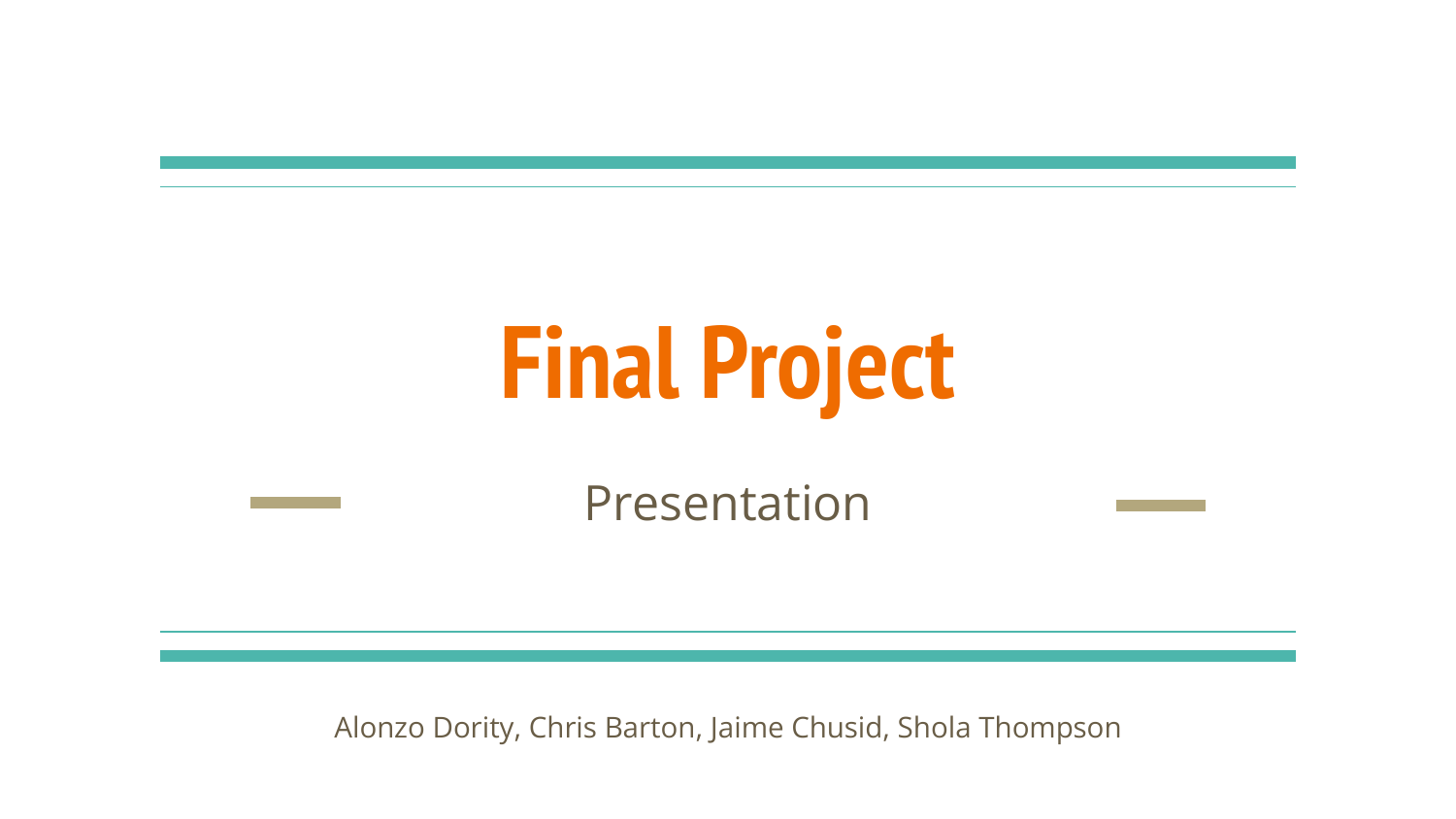

# Final Project
Presentation
Alonzo Dority, Chris Barton, Jaime Chusid, Shola Thompson